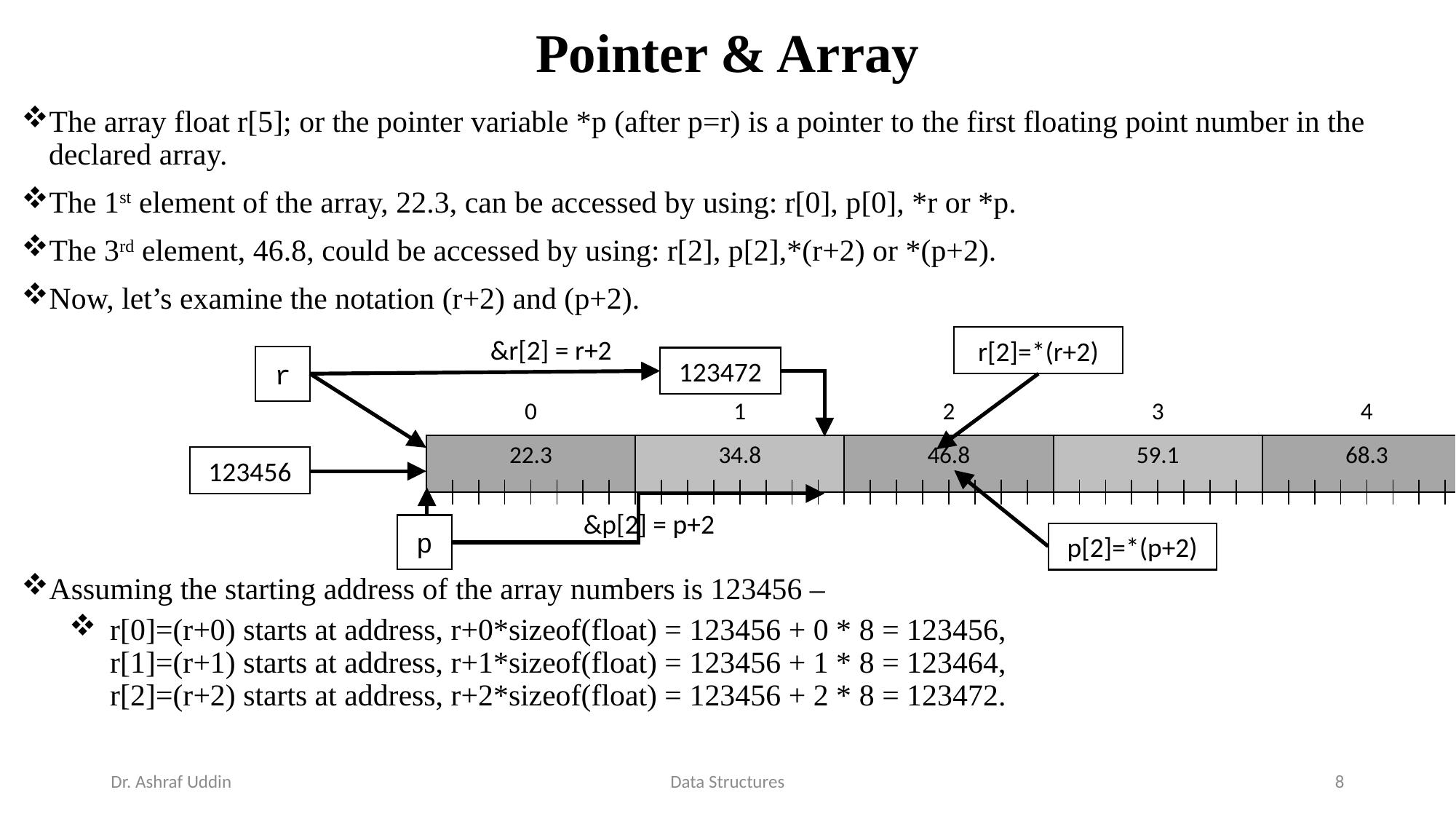

# Pointer & Array
The array float r[5]; or the pointer variable *p (after p=r) is a pointer to the first floating point number in the declared array.
The 1st element of the array, 22.3, can be accessed by using: r[0], p[0], *r or *p.
The 3rd element, 46.8, could be accessed by using: r[2], p[2],*(r+2) or *(p+2).
Now, let’s examine the notation (r+2) and (p+2).

Assuming the starting address of the array numbers is 123456 –
r[0]=(r+0) starts at address, r+0*sizeof(float) = 123456 + 0 * 8 = 123456,
r[1]=(r+1) starts at address, r+1*sizeof(float) = 123456 + 1 * 8 = 123464,
r[2]=(r+2) starts at address, r+2*sizeof(float) = 123456 + 2 * 8 = 123472.

&r[2] = r+2
r[2]=*(r+2)
r
123472
| 0 |  |  |  |  |  |  |  | 1 |  |  |  |  |  |  |  | 2 |  |  |  |  |  |  |  | 3 |  |  |  |  |  |  |  | 4 |  |  |  |  |  |  |  |
| --- | --- | --- | --- | --- | --- | --- | --- | --- | --- | --- | --- | --- | --- | --- | --- | --- | --- | --- | --- | --- | --- | --- | --- | --- | --- | --- | --- | --- | --- | --- | --- | --- | --- | --- | --- | --- | --- | --- | --- |
| 22.3 |  |  |  |  |  |  |  | 34.8 |  |  |  |  |  |  |  | 46.8 |  |  |  |  |  |  |  | 59.1 |  |  |  |  |  |  |  | 68.3 |  |  |  |  |  |  |  |
|  |  |  |  |  |  |  |  |  |  |  |  |  |  |  |  |  |  |  |  |  |  |  |  |  |  |  |  |  |  |  |  |  |  |  |  |  |  |  |  |
|  |  |  |  |  |  |  |  |  |  |  |  |  |  |  |  |  |  |  |  |  |  |  |  |  |  |  |  |  |  |  |  |  |  |  |  |  |  |  |  |
123456
&p[2] = p+2
p
p[2]=*(p+2)
Dr. Ashraf Uddin
Data Structures
8